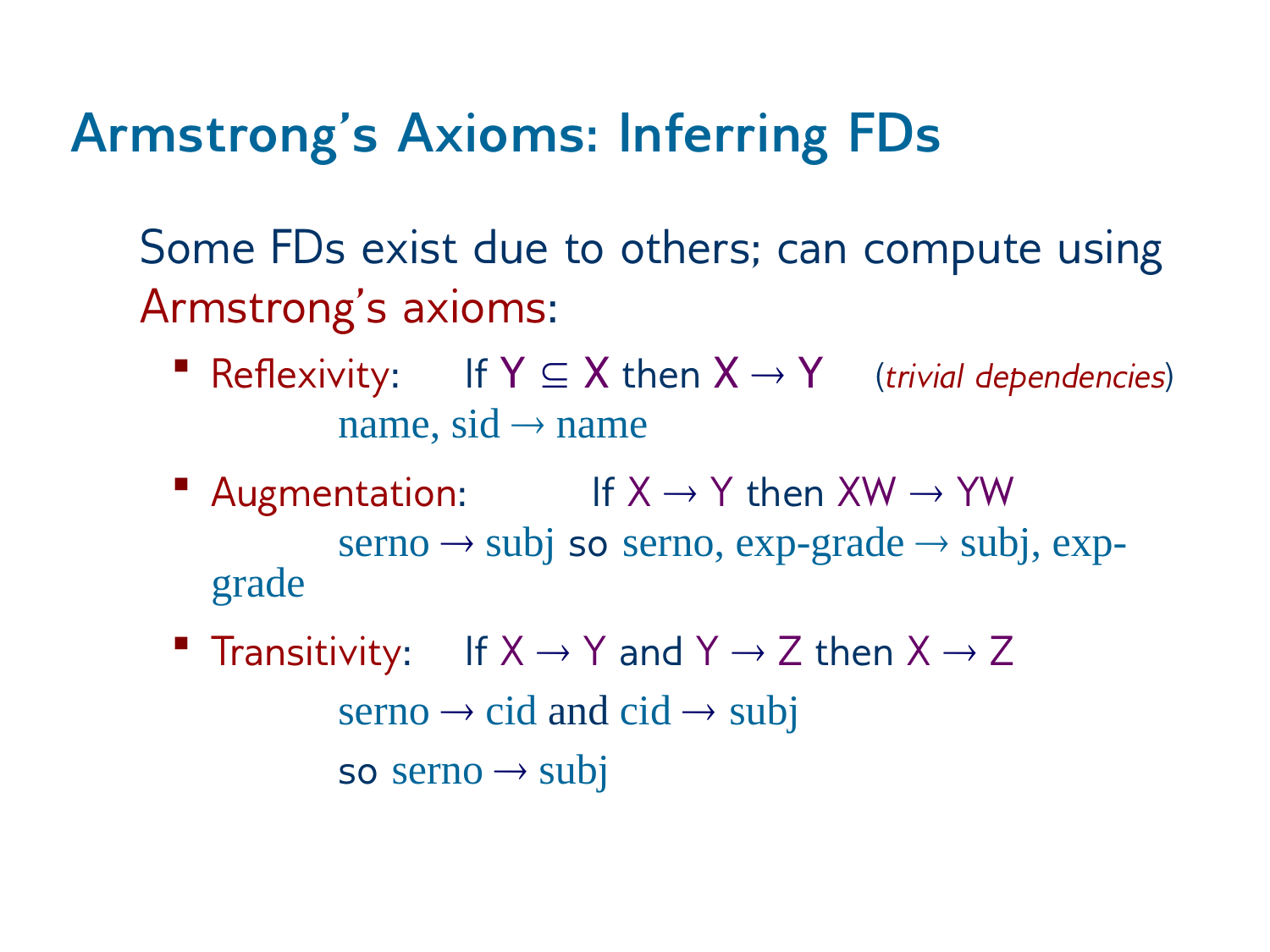

# Armstrong’s Axioms: Inferring FDs
	Some FDs exist due to others; can compute using Armstrong’s axioms:
Reflexivity: 	If Y ⊆ X then X → Y    (trivial dependencies)
		name, sid → name
Augmentation: 	If X → Y then XW → YW
		serno → subj so serno, exp-grade → subj, exp-grade
Transitivity: 	If X → Y and Y → Z then X → Z
		serno → cid and cid → subj
		so serno → subj